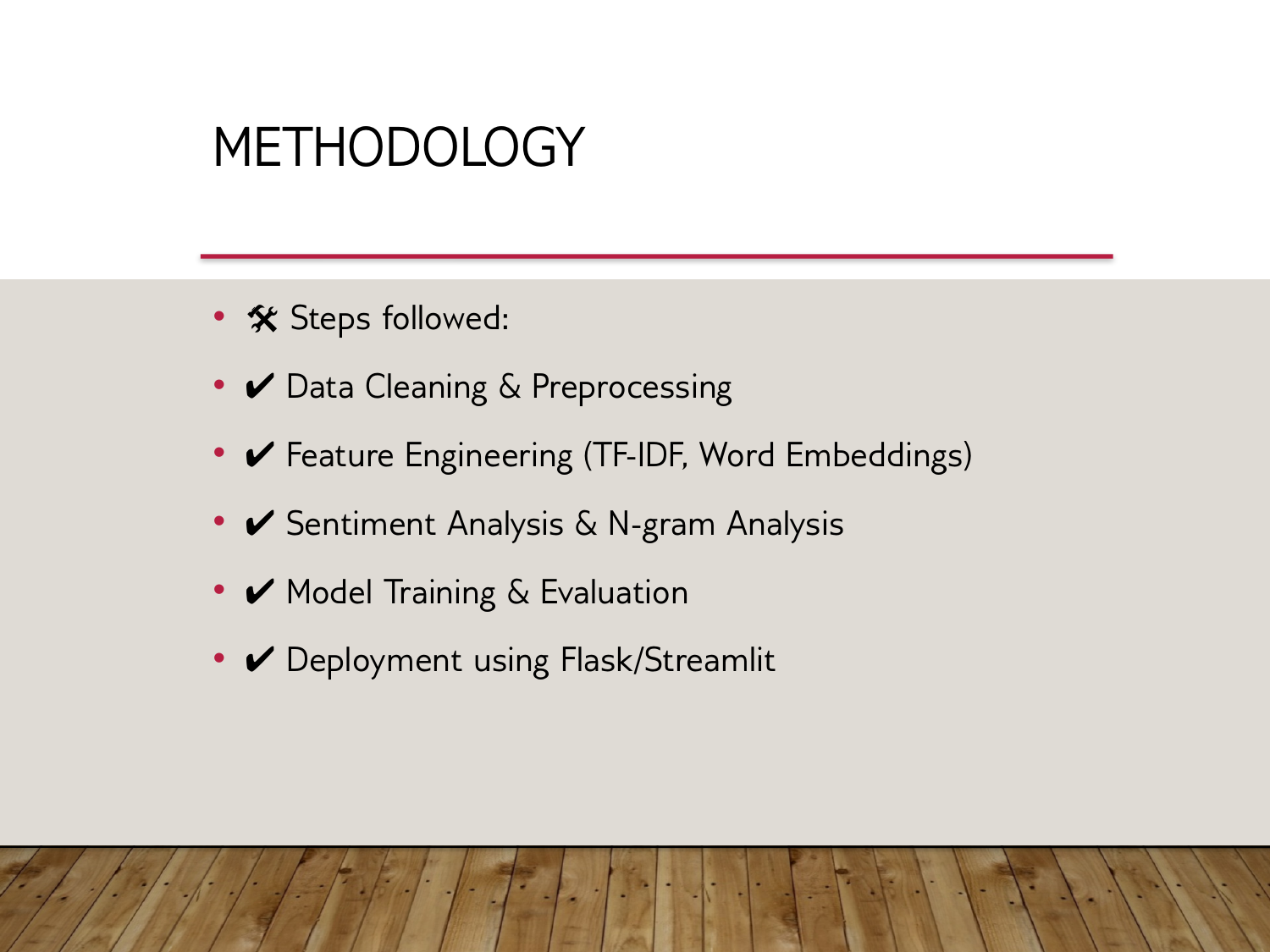

Methodology
🛠 Steps followed:
✔ Data Cleaning & Preprocessing
✔ Feature Engineering (TF-IDF, Word Embeddings)
✔ Sentiment Analysis & N-gram Analysis
✔ Model Training & Evaluation
✔ Deployment using Flask/Streamlit